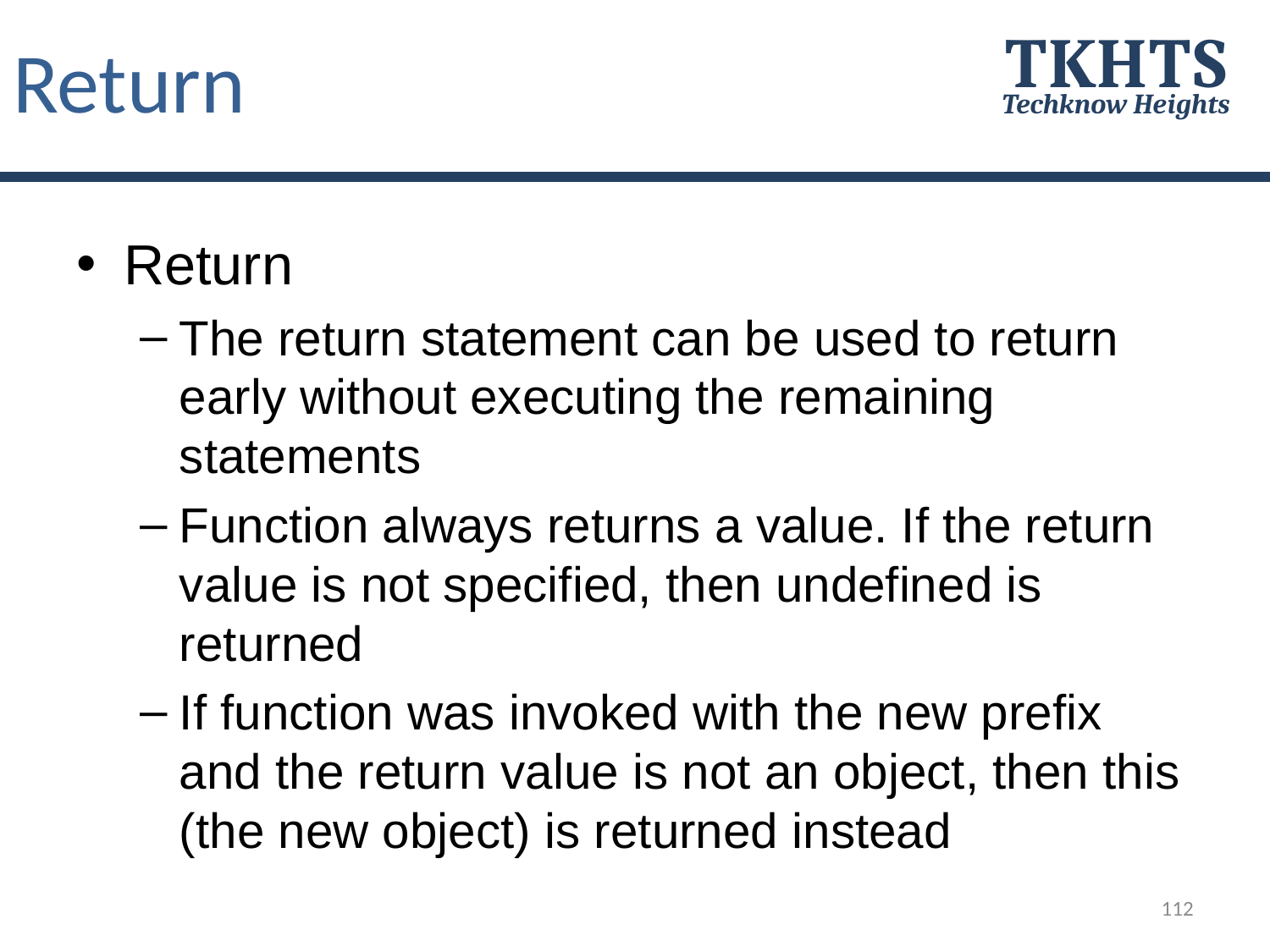

# Return
TKHTS
Techknow Heights

Return
The return statement can be used to return early without executing the remaining statements
Function always returns a value. If the return value is not specified, then undefined is returned
If function was invoked with the new prefix and the return value is not an object, then this (the new object) is returned instead
112